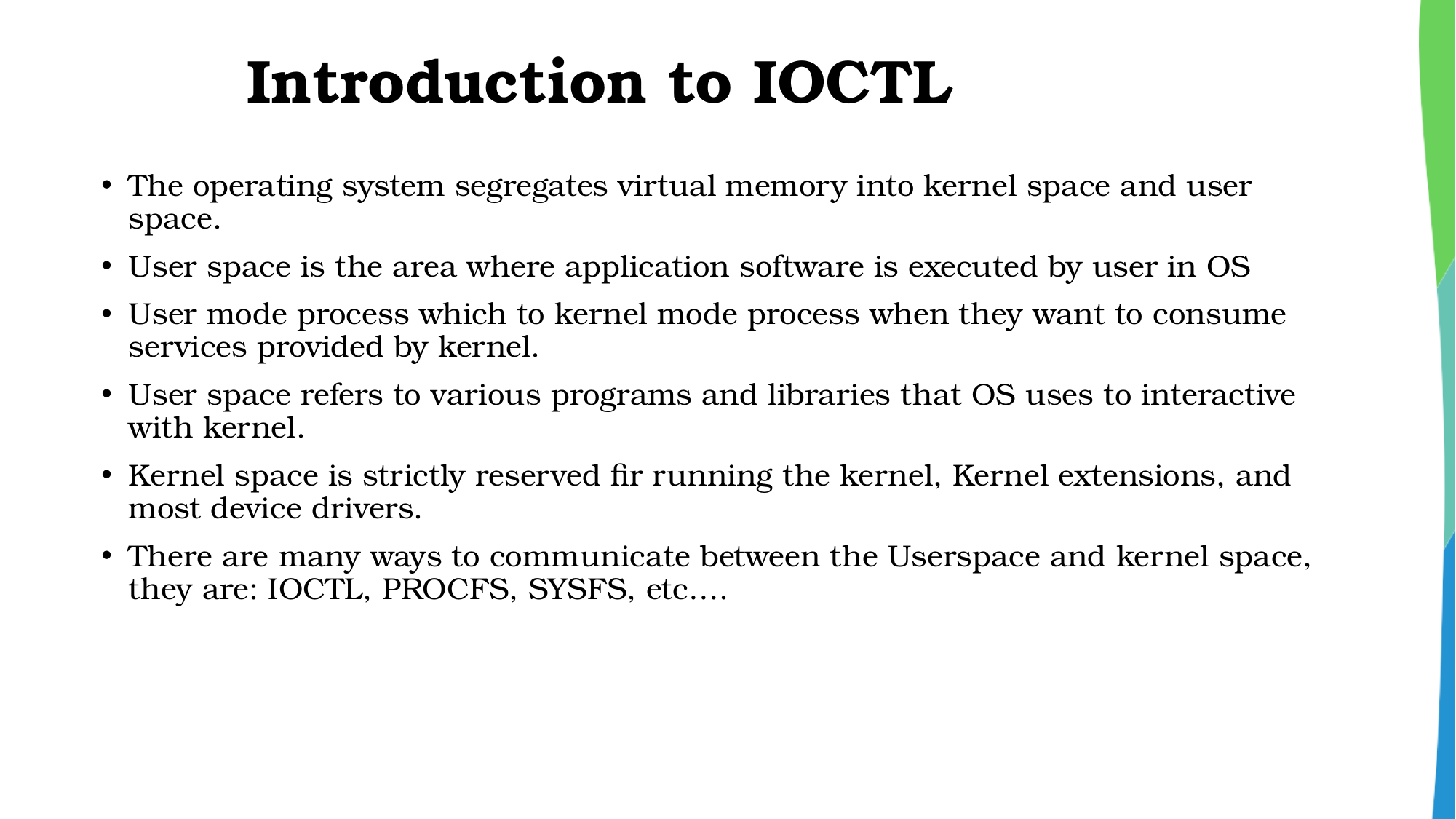

# Introduction to IOCTL
The operating system segregates virtual memory into kernel space and user space.
User space is the area where application software is executed by user in OS
User mode process which to kernel mode process when they want to consume services provided by kernel.
User space refers to various programs and libraries that OS uses to interactive with kernel.
Kernel space is strictly reserved fir running the kernel, Kernel extensions, and most device drivers.
There are many ways to communicate between the Userspace and kernel space, they are: IOCTL, PROCFS, SYSFS, etc….